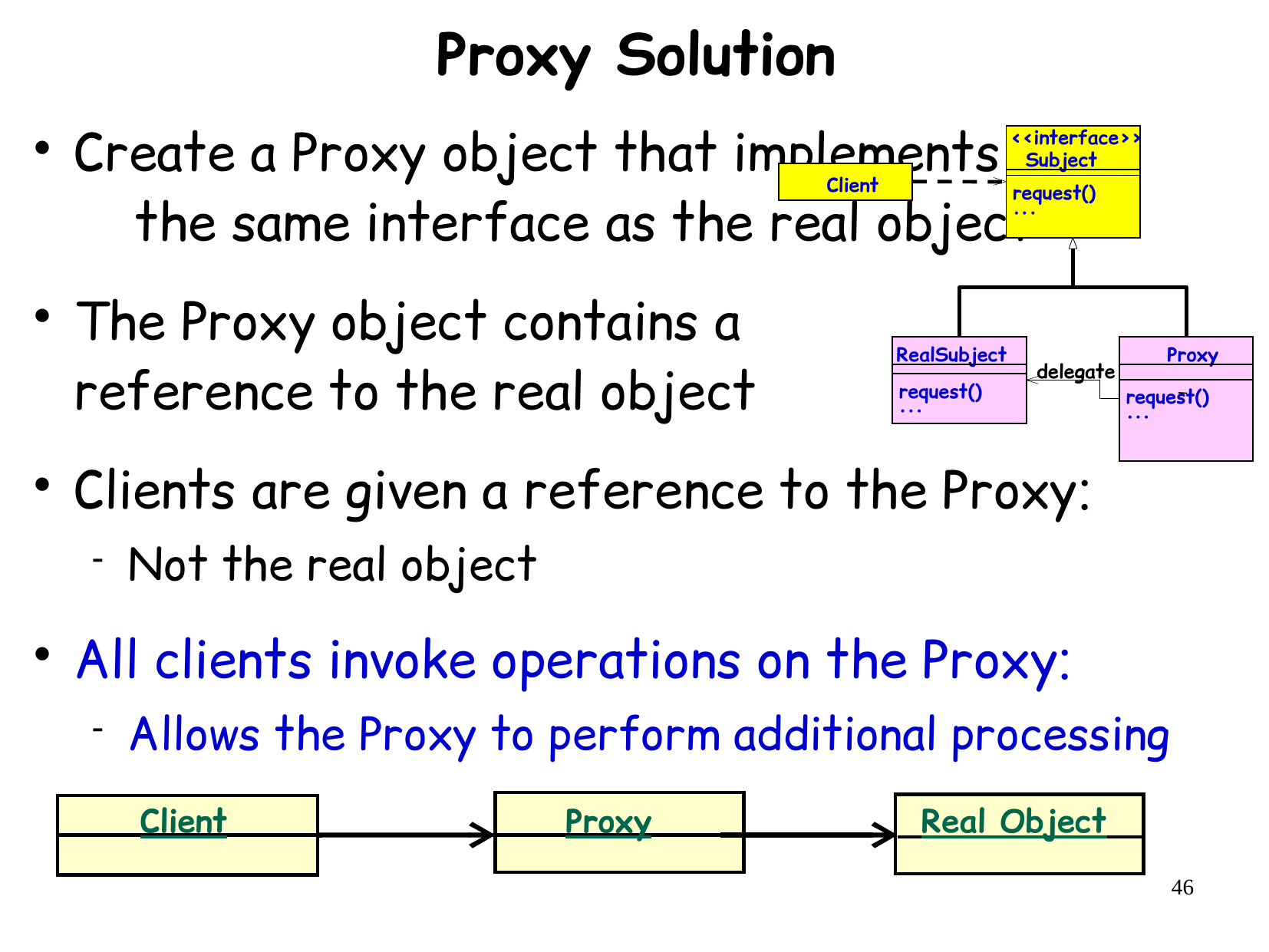

# Proxy Solution
Create a Proxy object that implements                   the same interface as the real object
The Proxy object contains a                           reference to the real object
Clients are given a reference to the Proxy:
Not the real object
All clients invoke operations on the Proxy:
Allows the Proxy to perform additional processing
<<interface>>

Subject

Client

request()

...

RealSubject
Proxy
delegate

request()

request()
...

...

Client

Proxy

Real Object